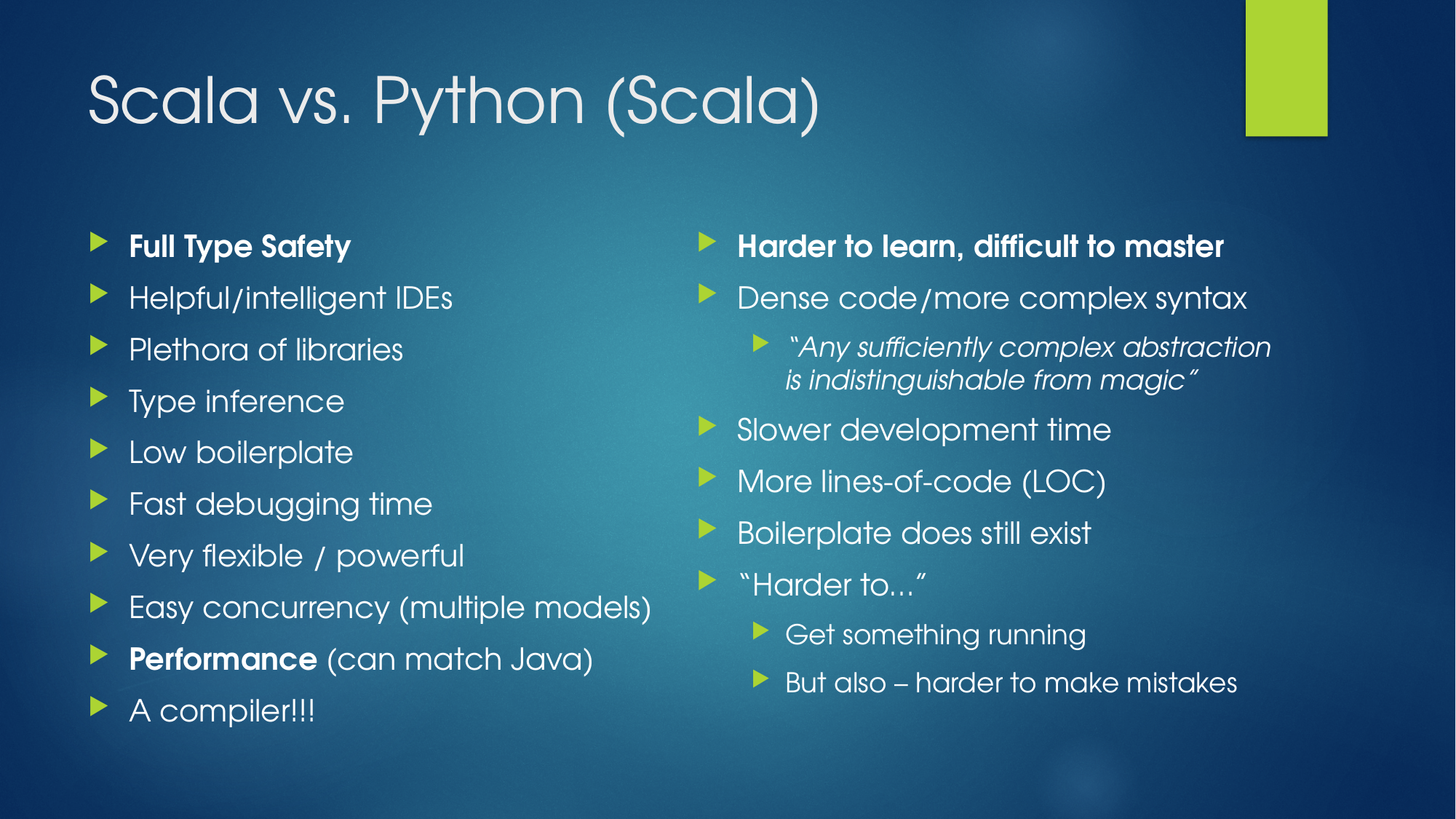

# Scala vs. Python (Scala)
Full Type Safety
Helpful/intelligent IDEs
Plethora of libraries
Type inference
Low boilerplate
Fast debugging time
Very flexible / powerful
Easy concurrency (multiple models)
Performance (can match Java)
A compiler!!!
Harder to learn, difficult to master
Dense code/more complex syntax
“Any sufficiently complex abstraction is indistinguishable from magic”
Slower development time
More lines-of-code (LOC)
Boilerplate does still exist
“Harder to…”
Get something running
But also – harder to make mistakes